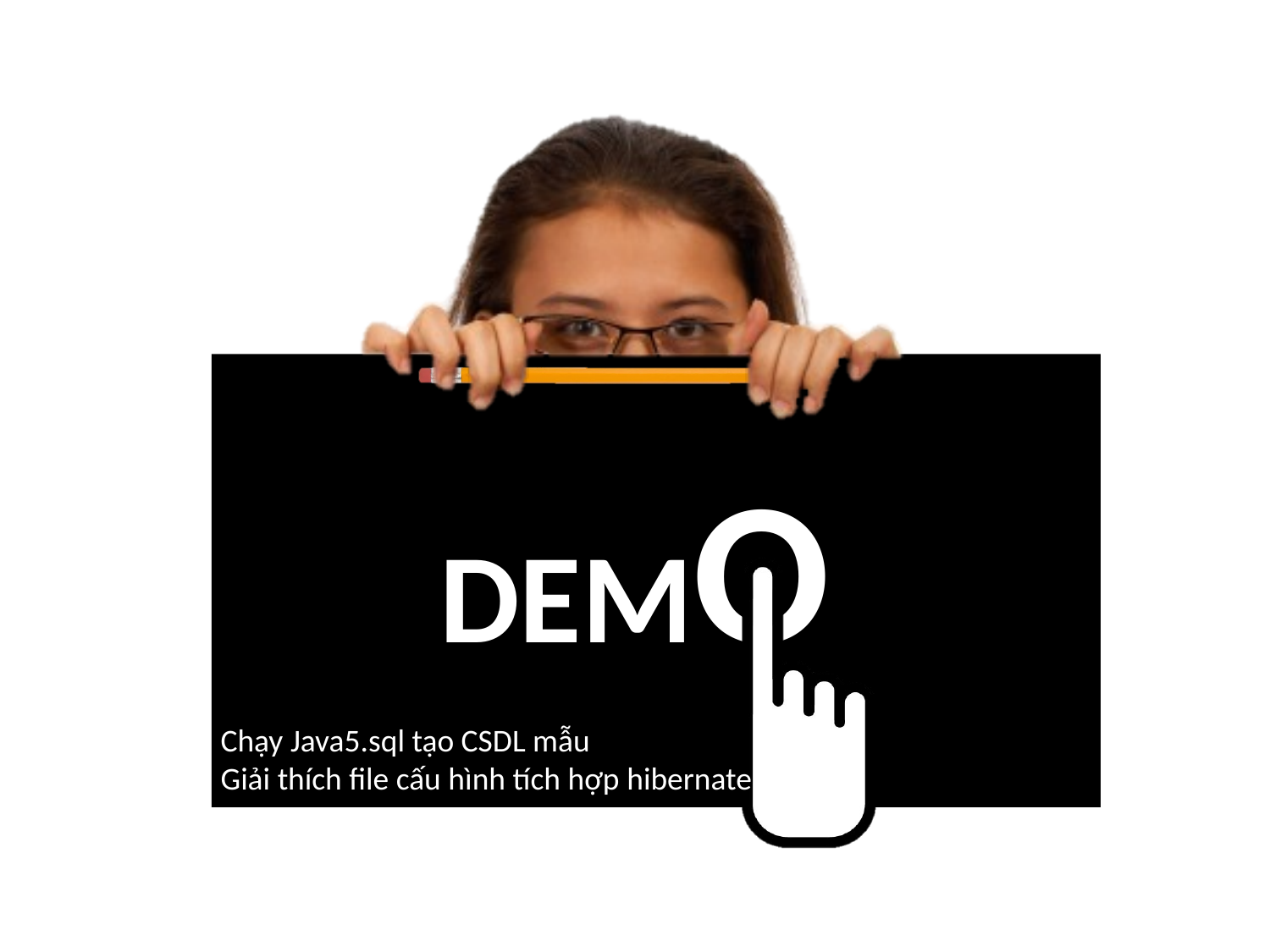

Chạy Java5.sql tạo CSDL mẫu
Giải thích file cấu hình tích hợp hibernate